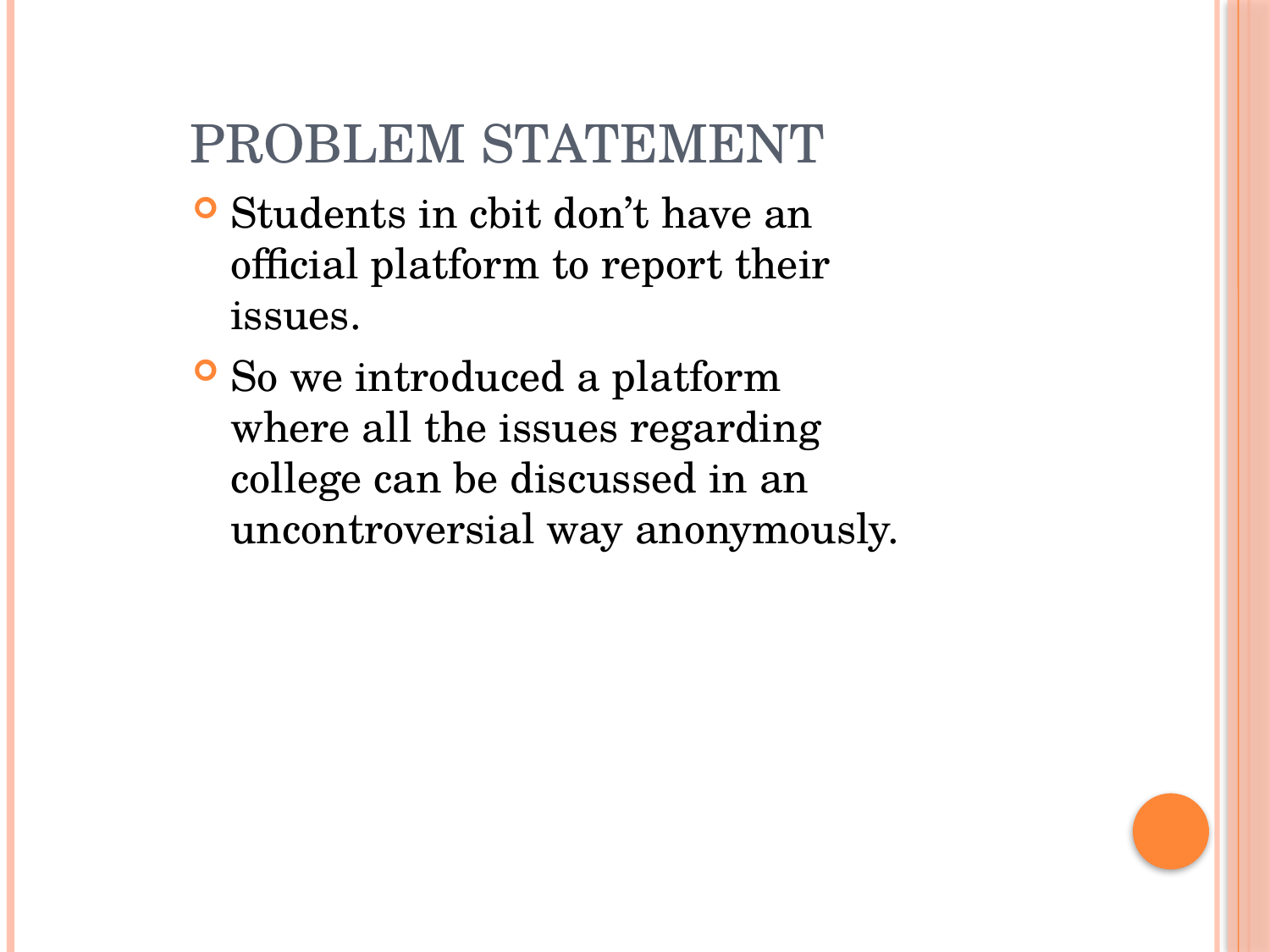

# Problem Statement
Students in cbit don’t have an official platform to report their issues.
So we introduced a platform where all the issues regarding college can be discussed in an uncontroversial way anonymously.